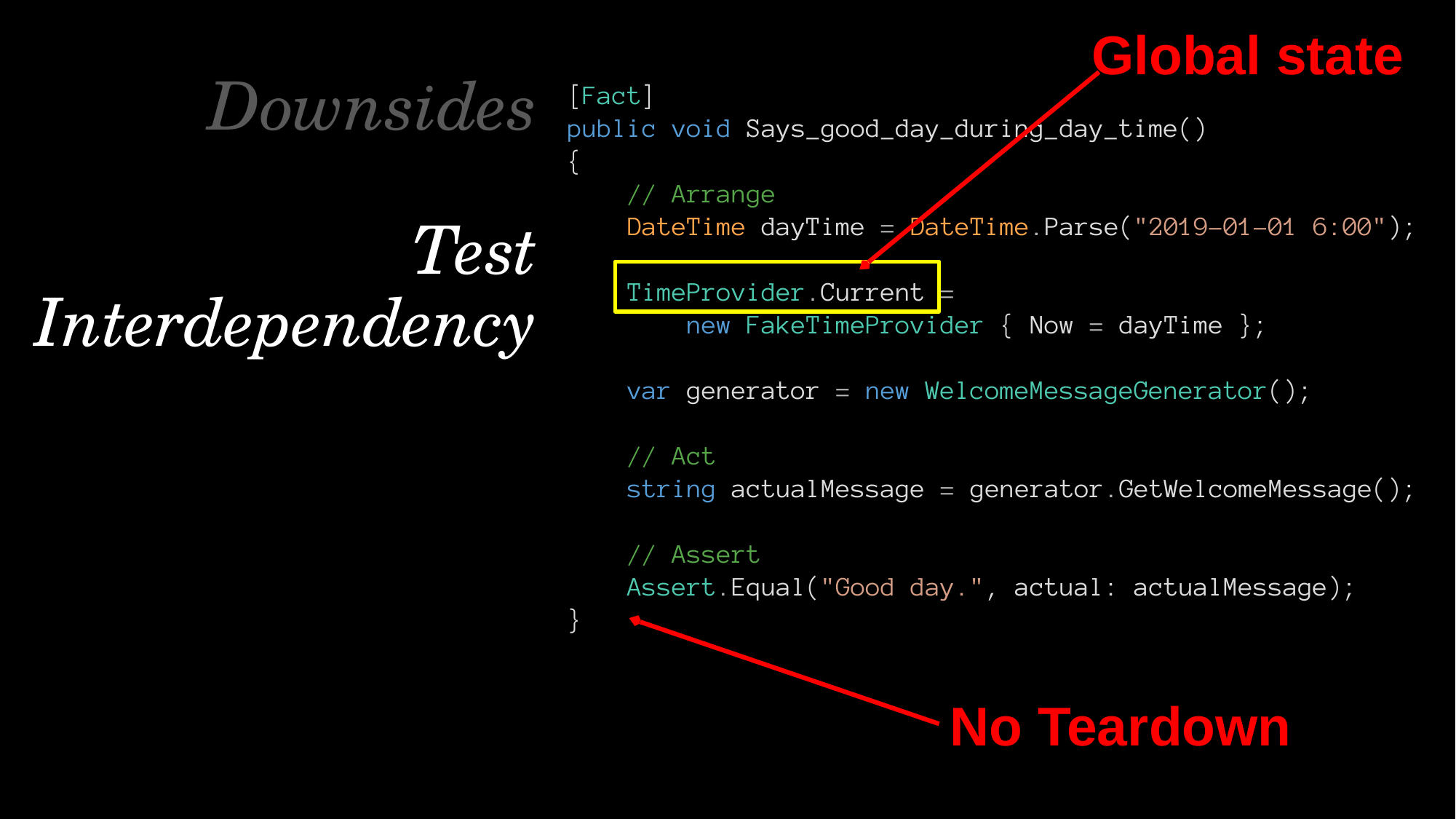

Global state

# Downsides Test Interdependency
[Fact]
public void Says_good_day_during_day_time()
{
    // Arrange
    DateTime dayTime = DateTime.Parse("2019-01-01 6:00");

    TimeProvider.Current =
        new FakeTimeProvider { Now = dayTime };

    var generator = new WelcomeMessageGenerator();

    // Act
    string actualMessage = generator.GetWelcomeMessage();

    // Assert
    Assert.Equal("Good day.", actual: actualMessage);
}

No Teardown